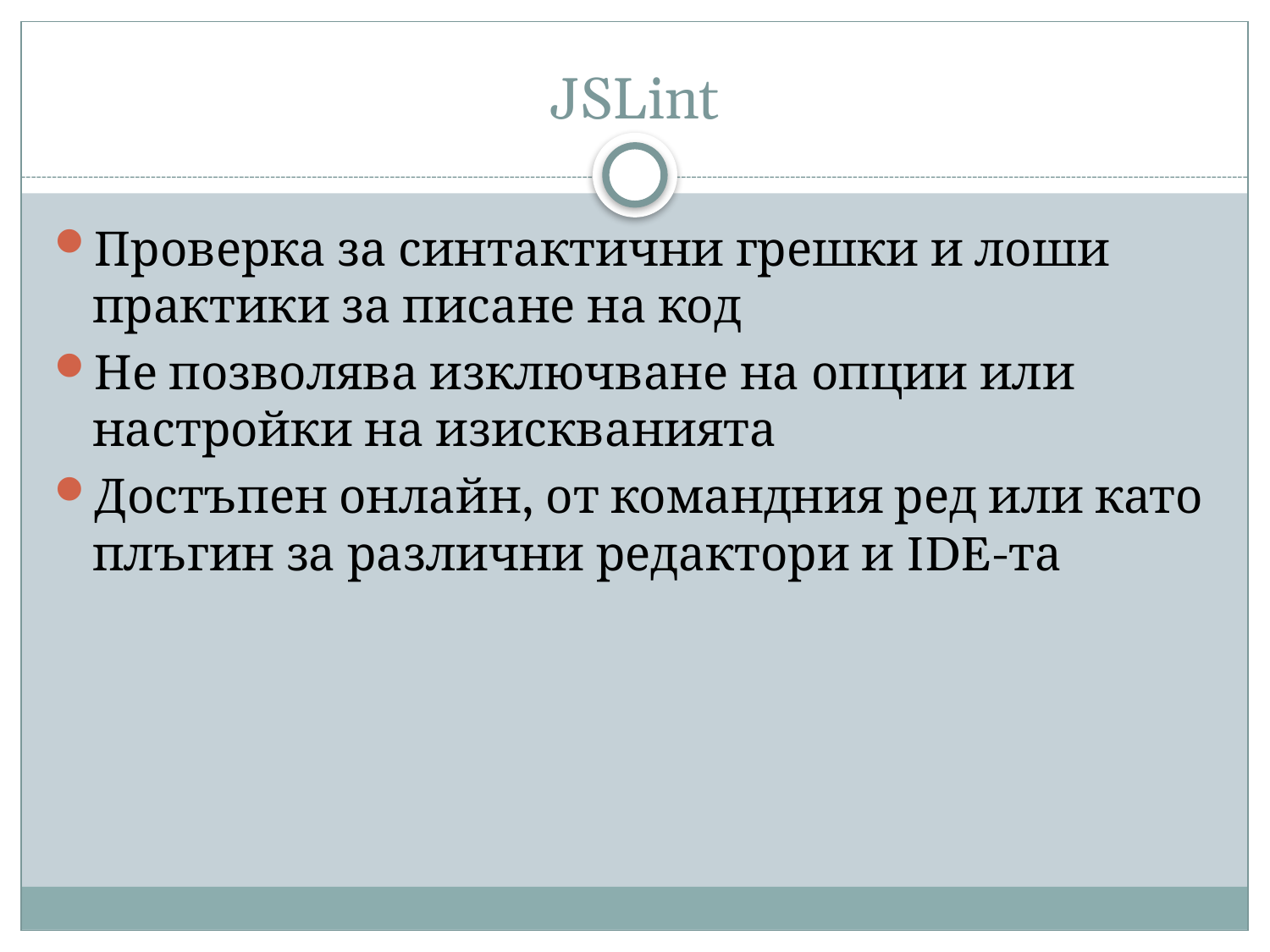

# JSLint
Проверка за синтактични грешки и лоши практики за писане на код
Не позволява изключване на опции или настройки на изискванията
Достъпен онлайн, от командния ред или като плъгин за различни редактори и IDE-та